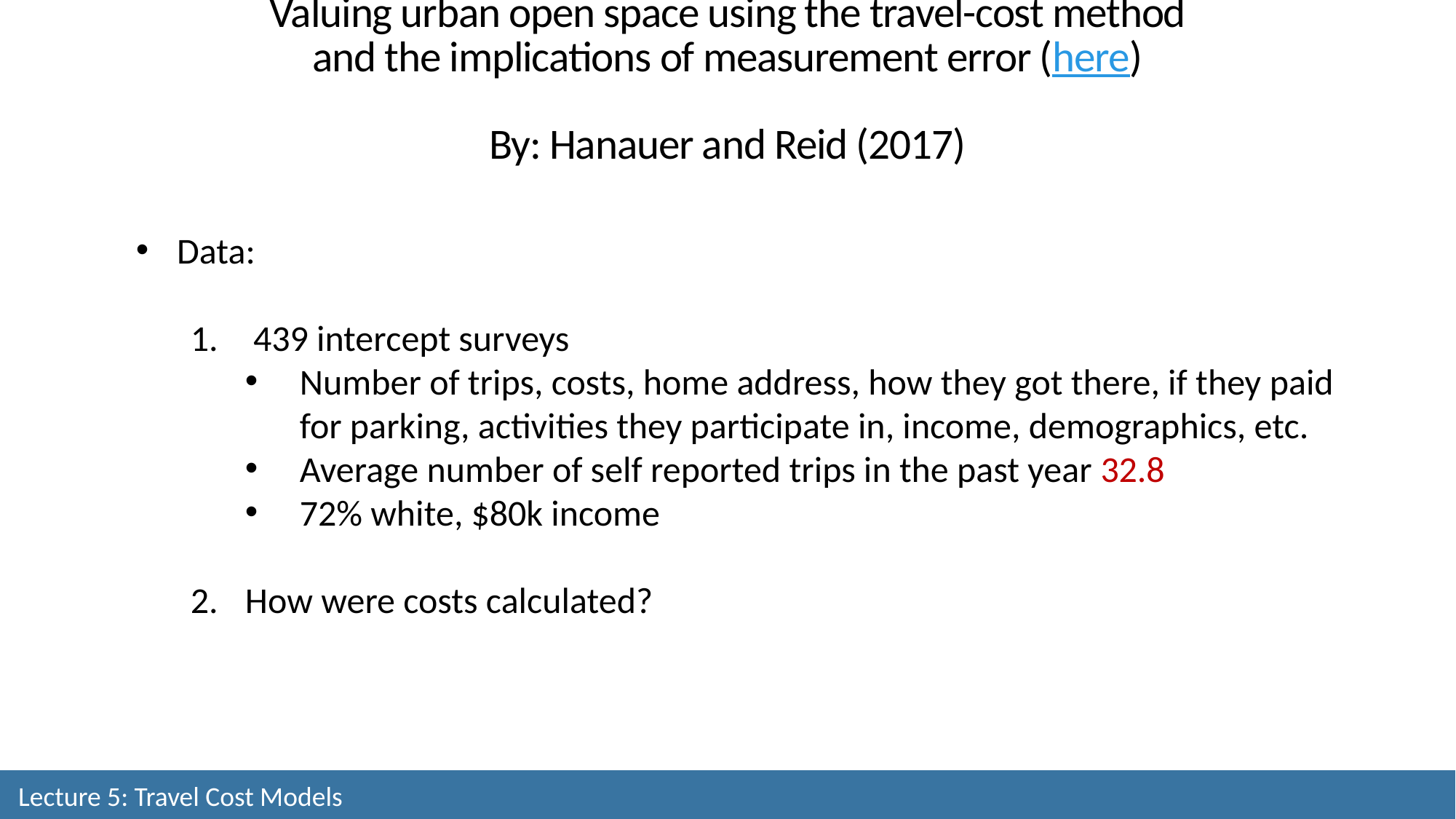

Valuing urban open space using the travel-cost method and the implications of measurement error (here)

By: Hanauer and Reid (2017)
Data:
 439 intercept surveys
Number of trips, costs, home address, how they got there, if they paid for parking, activities they participate in, income, demographics, etc.
Average number of self reported trips in the past year 32.8
72% white, $80k income
How were costs calculated?